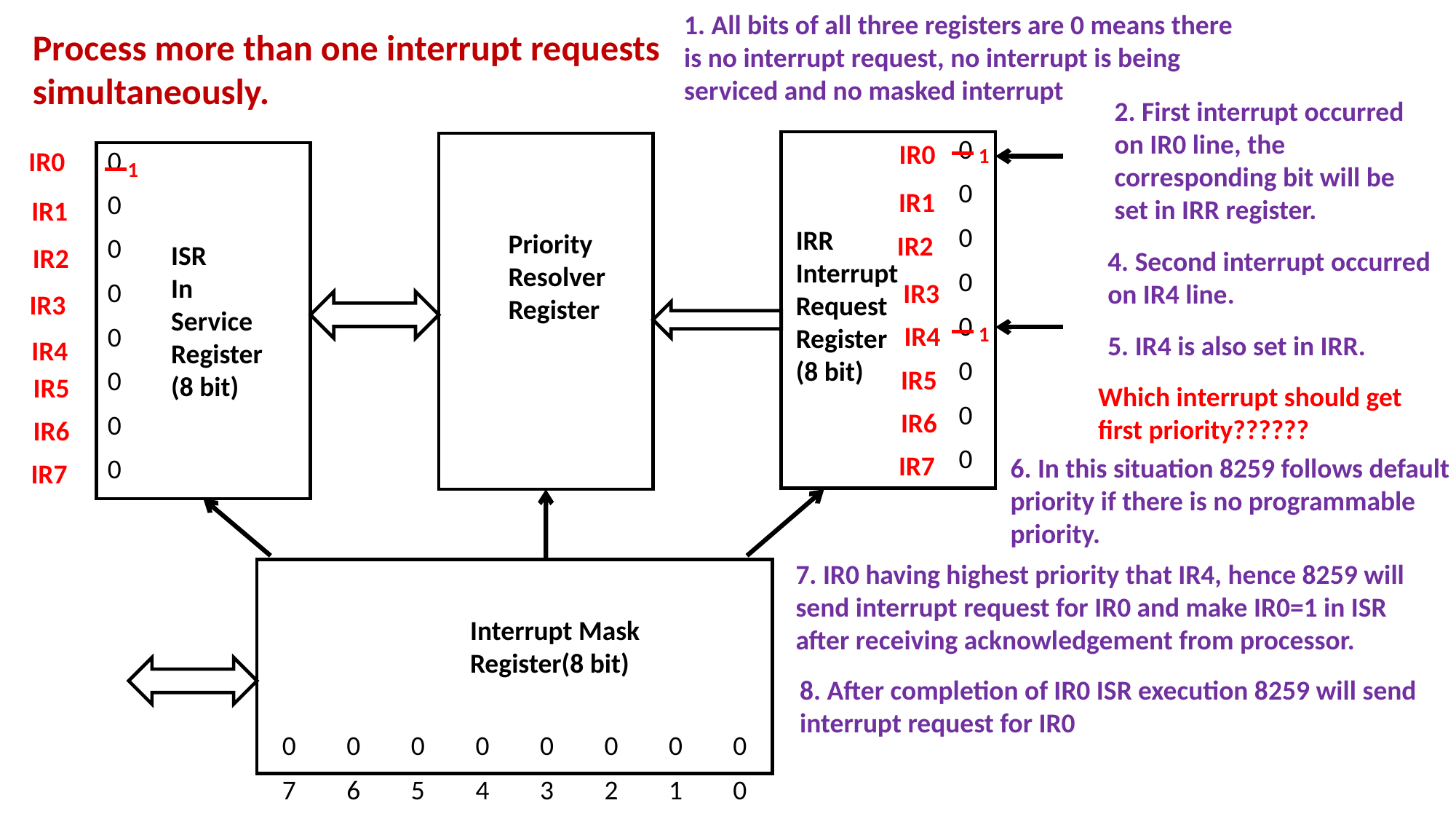

1. All bits of all three registers are 0 means there is no interrupt request, no interrupt is being serviced and no masked interrupt
Process more than one interrupt requests simultaneously.
2. First interrupt occurred on IR0 line, the corresponding bit will be set in IRR register.
IR0

| 0 |
| --- |
| 0 |
| 0 |
| 0 |
| 0 |
| 0 |
| 0 |
| 0 |

1
IR0

| 0 |
| --- |
| 0 |
| 0 |
| 0 |
| 0 |
| 0 |
| 0 |
| 0 |
1
IR1
IR1
IRR
Interrupt
Request
Register
(8 bit)
Priority
Resolver
Register

IR2
ISR
In
Service
Register
(8 bit)
IR2
4. Second interrupt occurred on IR4 line.
IR3
IR3

IR4
1
5. IR4 is also set in IRR.
IR4
IR5
IR5
Which interrupt should get first priority??????
IR6
IR6

IR7
6. In this situation 8259 follows default priority if there is no programmable priority.
IR7
7. IR0 having highest priority that IR4, hence 8259 will send interrupt request for IR0 and make IR0=1 in ISR after receiving acknowledgement from processor.
Interrupt Mask Register(8 bit)

8. After completion of IR0 ISR execution 8259 will send interrupt request for IR0
| 0 | 0 | 0 | 0 | 0 | 0 | 0 | 0 |
| --- | --- | --- | --- | --- | --- | --- | --- |
| 7 | 6 | 5 | 4 | 3 | 2 | 1 | 0 |